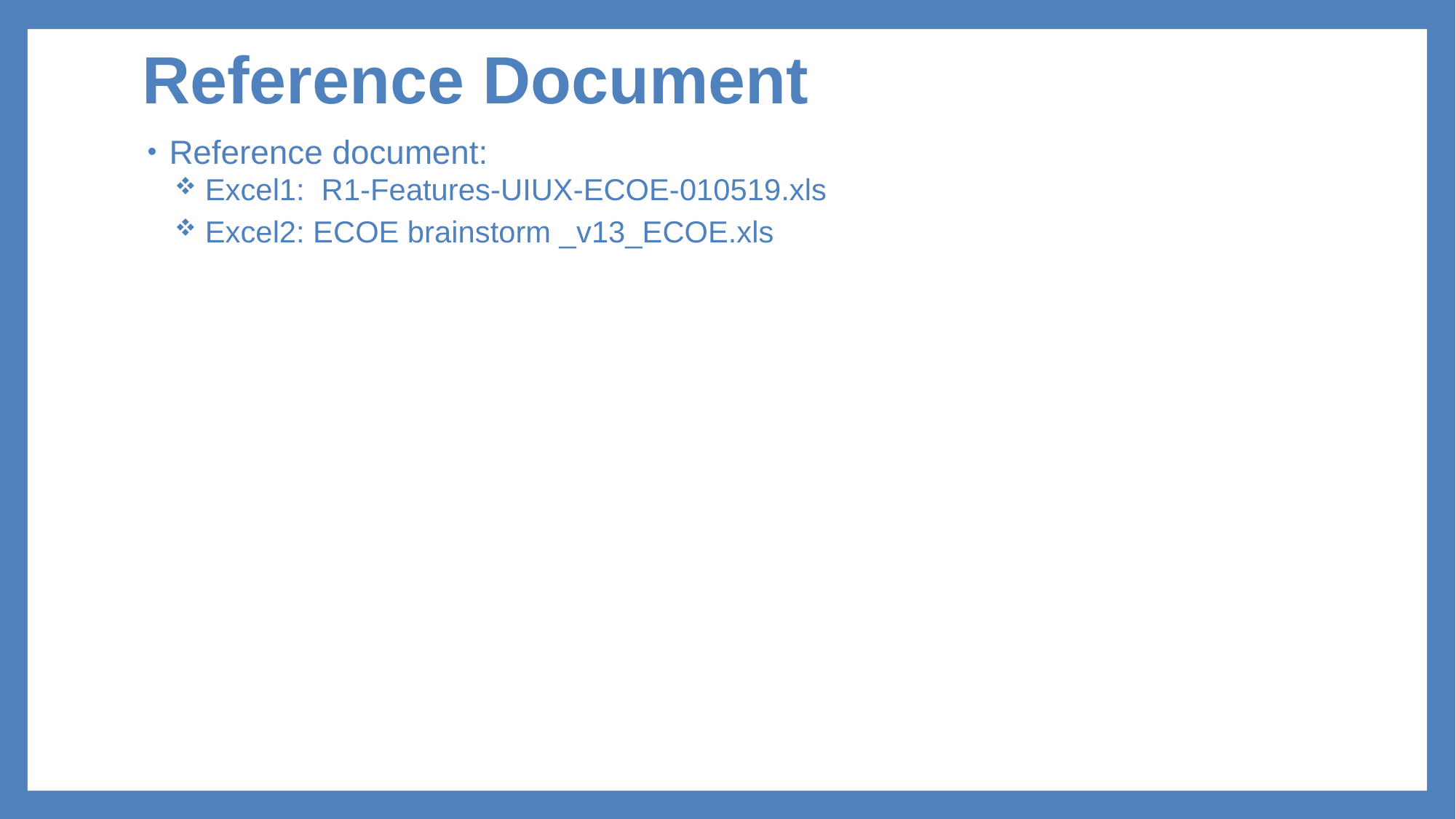

# Reference Document
Reference document:
 Excel1:  R1-Features-UIUX-ECOE-010519.xls
 Excel2: ECOE brainstorm _v13_ECOE.xls